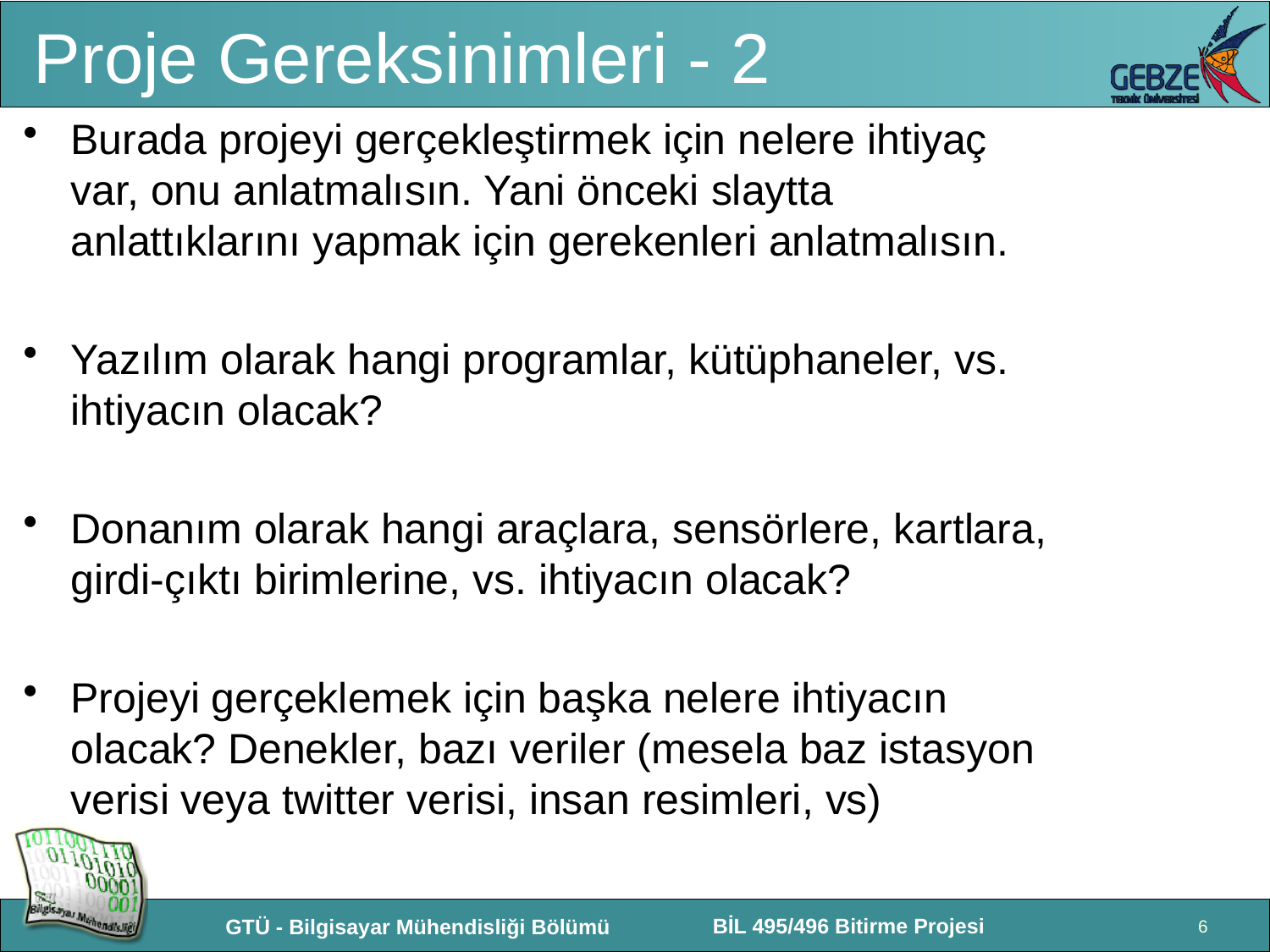

# Proje Gereksinimleri - 2
Burada projeyi gerçekleştirmek için nelere ihtiyaç var, onu anlatmalısın. Yani önceki slaytta anlattıklarını yapmak için gerekenleri anlatmalısın.

Yazılım olarak hangi programlar, kütüphaneler, vs. ihtiyacın olacak?

Donanım olarak hangi araçlara, sensörlere, kartlara, girdi-çıktı birimlerine, vs. ihtiyacın olacak?

Projeyi gerçeklemek için başka nelere ihtiyacın olacak? Denekler, bazı veriler (mesela baz istasyon verisi veya twitter verisi, insan resimleri, vs)
6